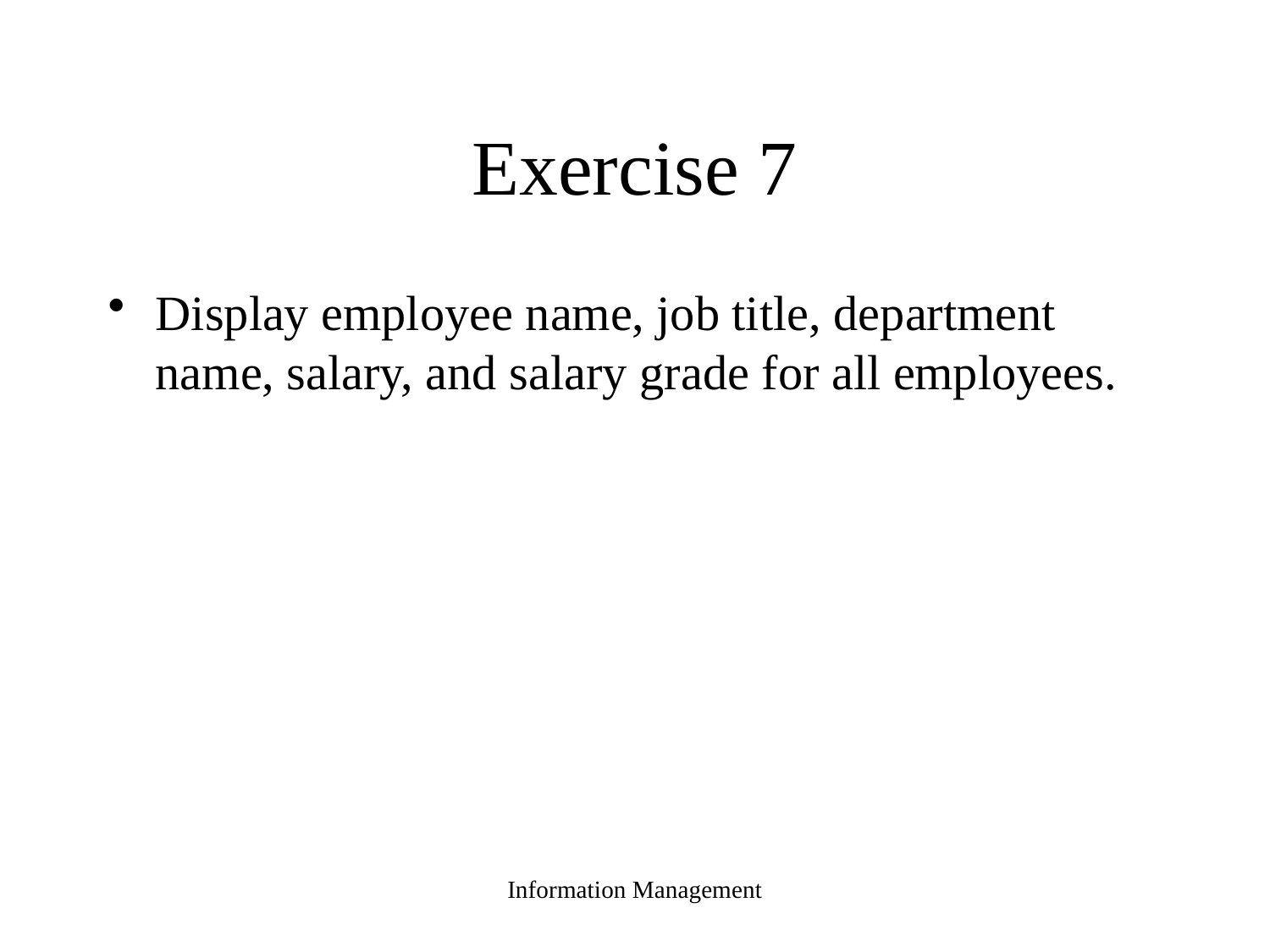

# Exercise 7
Display employee name, job title, department name, salary, and salary grade for all employees.
Information Management